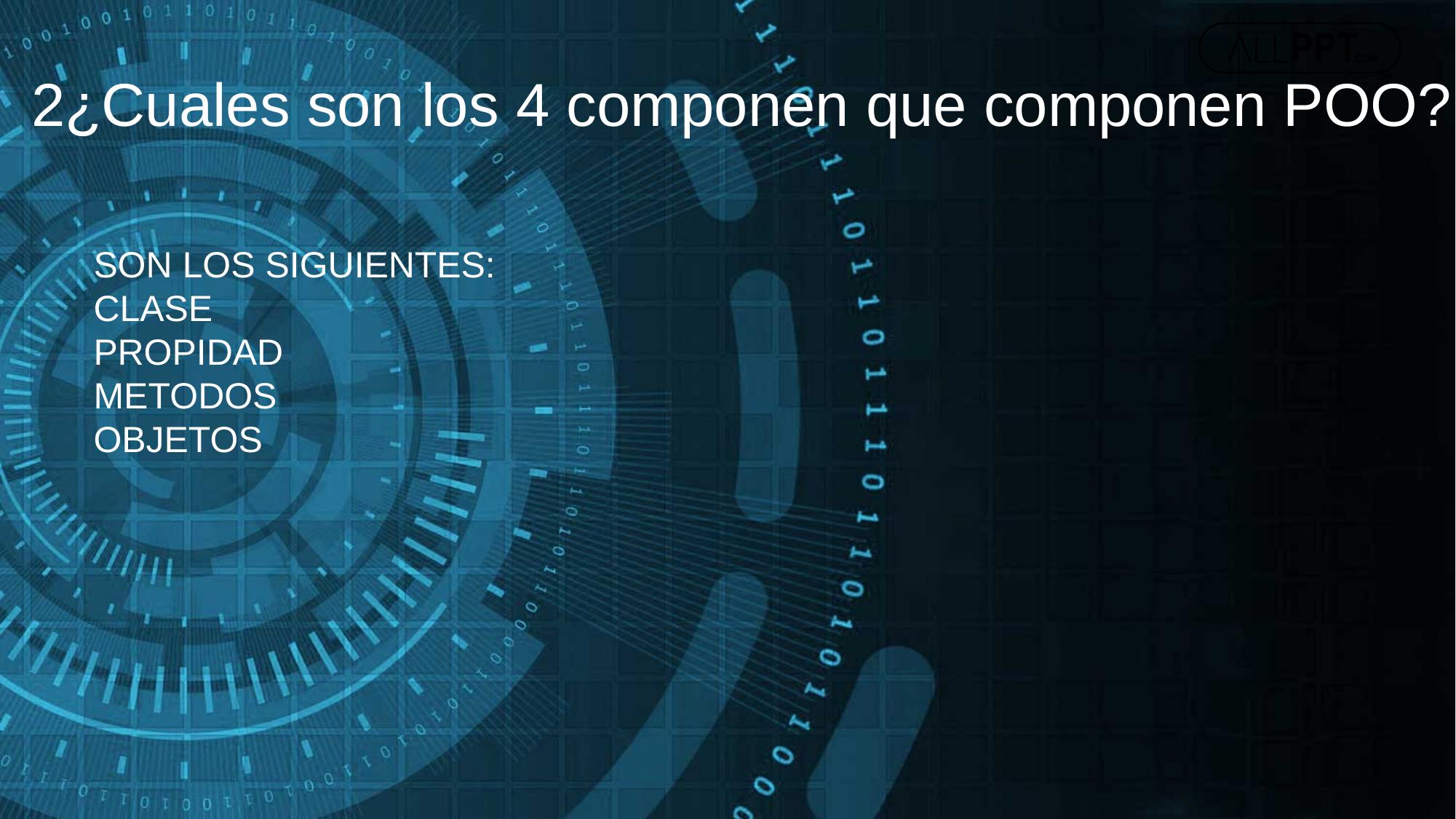

2¿Cuales son los 4 componen que componen POO?

SON LOS SIGUIENTES:
CLASE
PROPIDAD
METODOS
OBJETOS